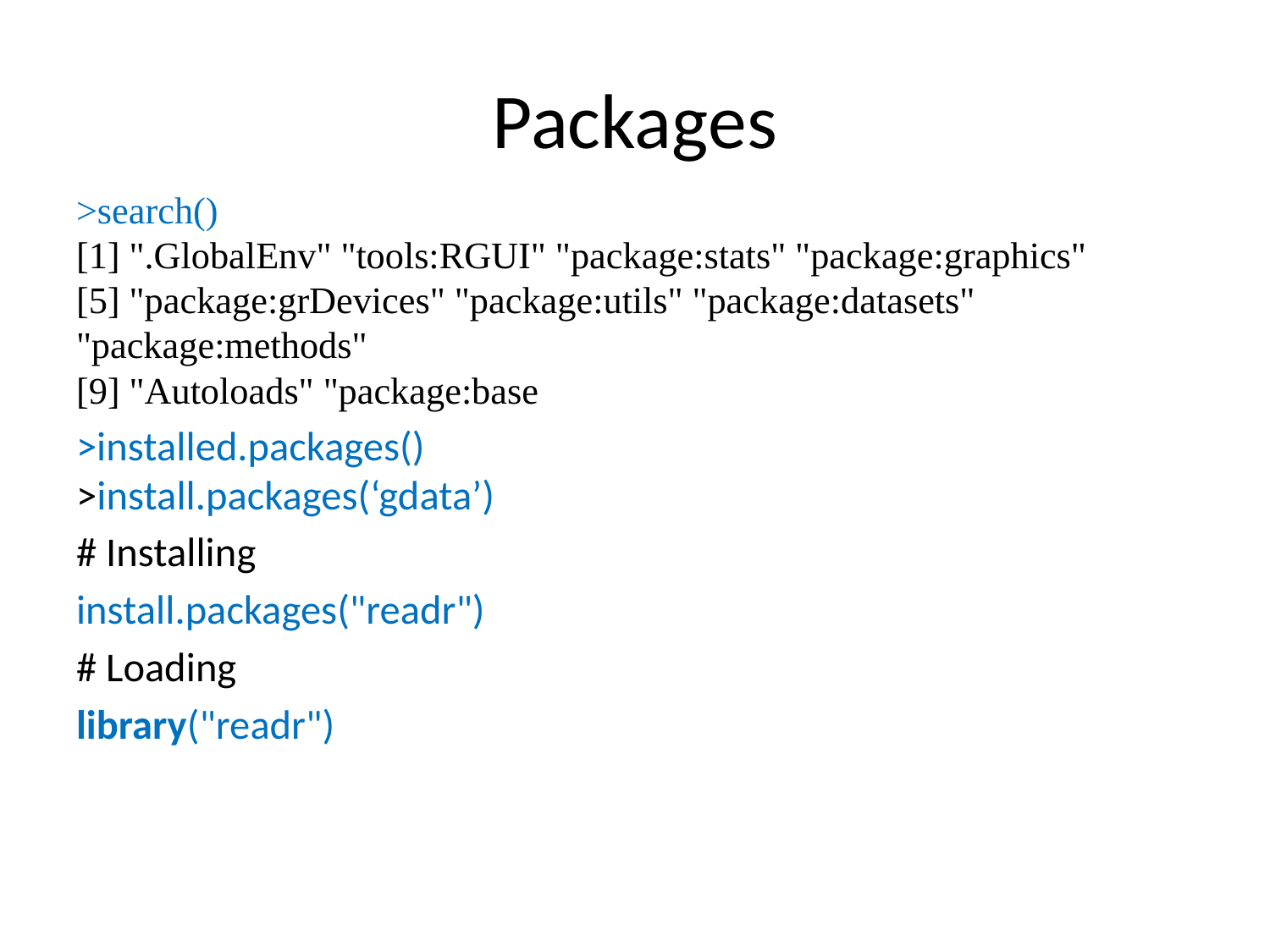

# Packages
>search()
[1] ".GlobalEnv" "tools:RGUI" "package:stats" "package:graphics"
[5] "package:grDevices" "package:utils" "package:datasets" "package:methods"
[9] "Autoloads" "package:base
>installed.packages()
>install.packages(‘gdata’)
# Installing
install.packages("readr")
# Loading
library("readr")